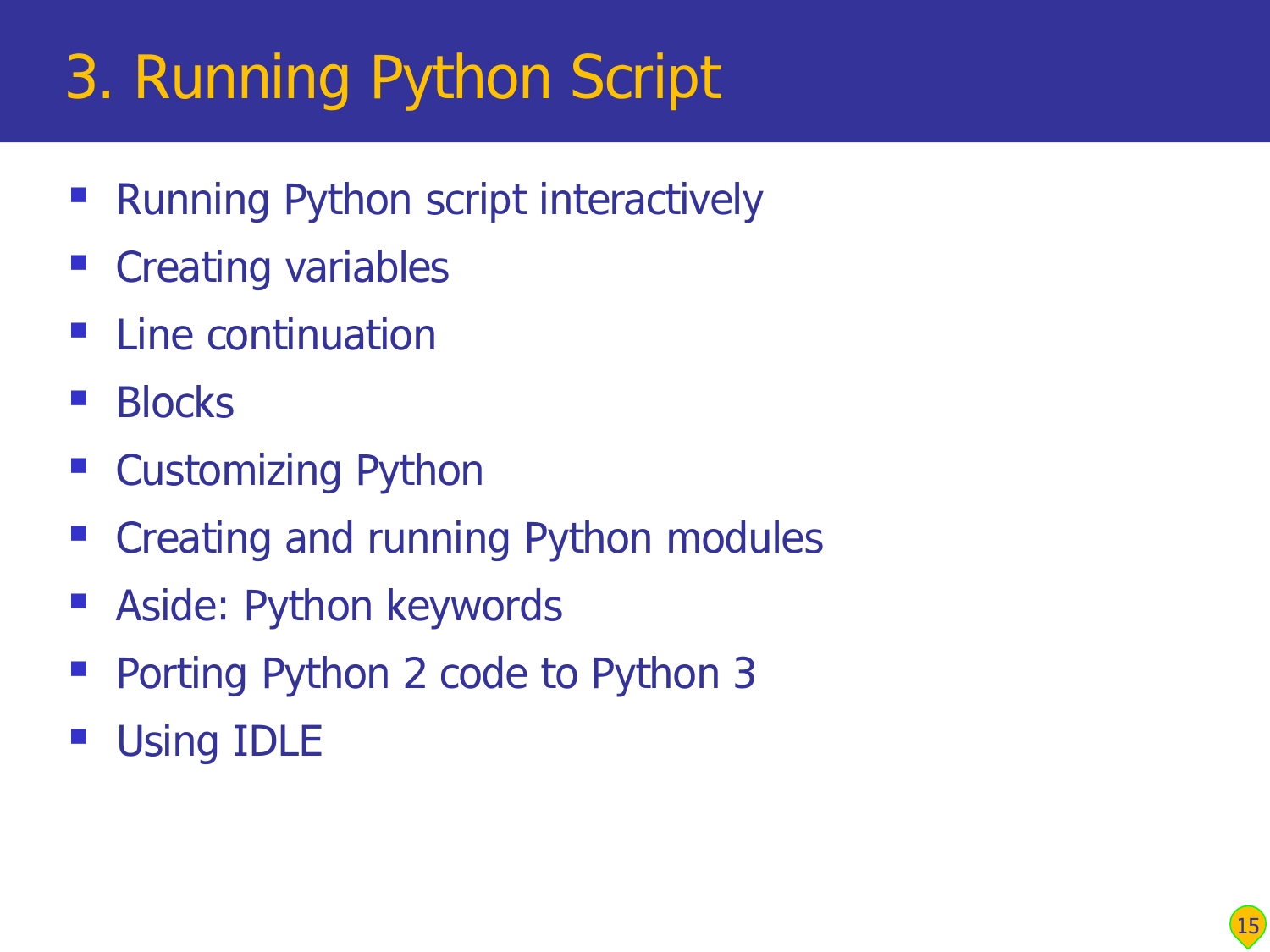

# 3. Running Python Script
Running Python script interactively
Creating variables
Line continuation
Blocks
Customizing Python
Creating and running Python modules
Aside: Python keywords
Porting Python 2 code to Python 3
Using IDLE
15